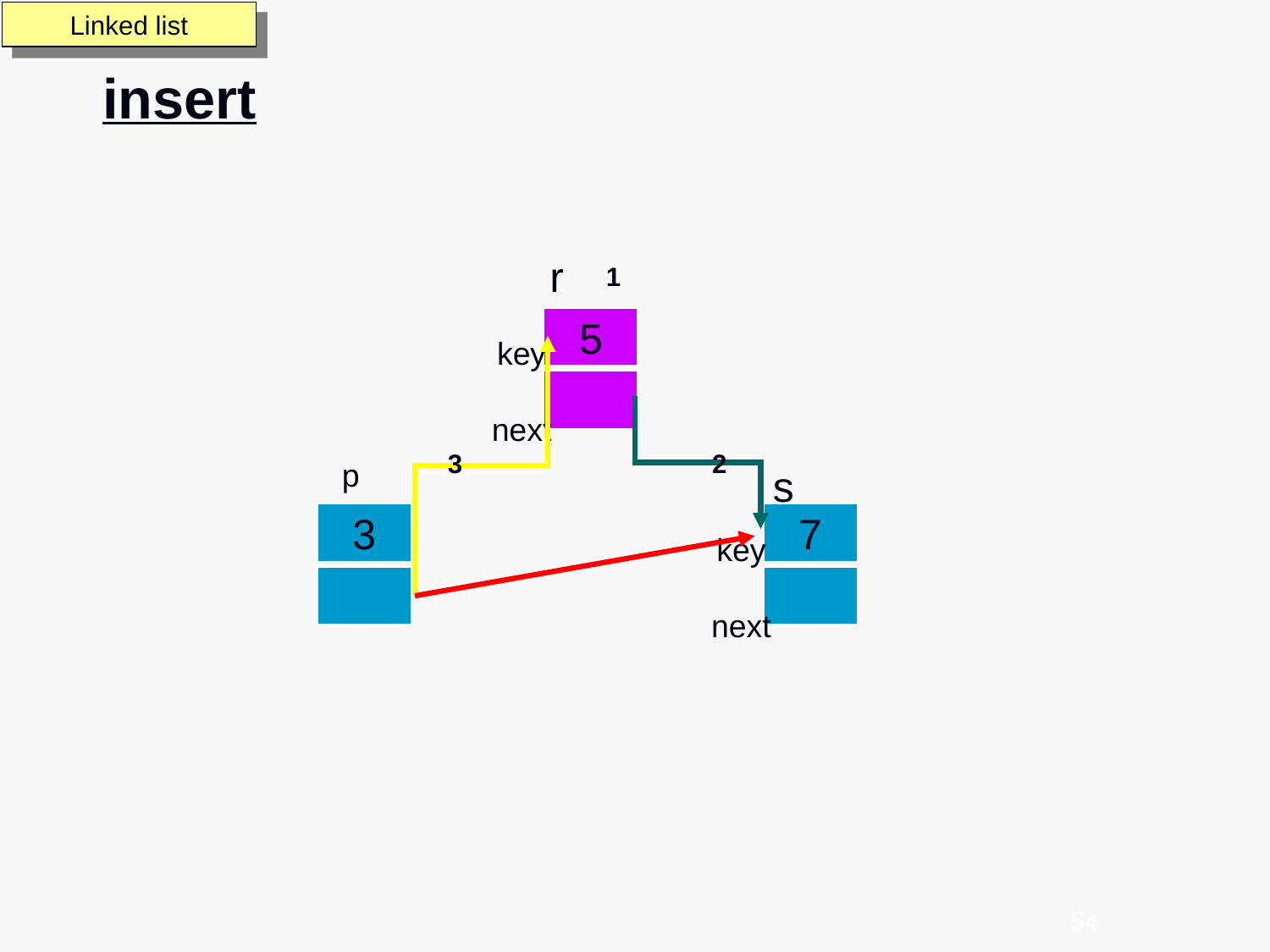

Linked list
insert
r
1
5
key

next

3
2
p
s
3
7
key

next

54